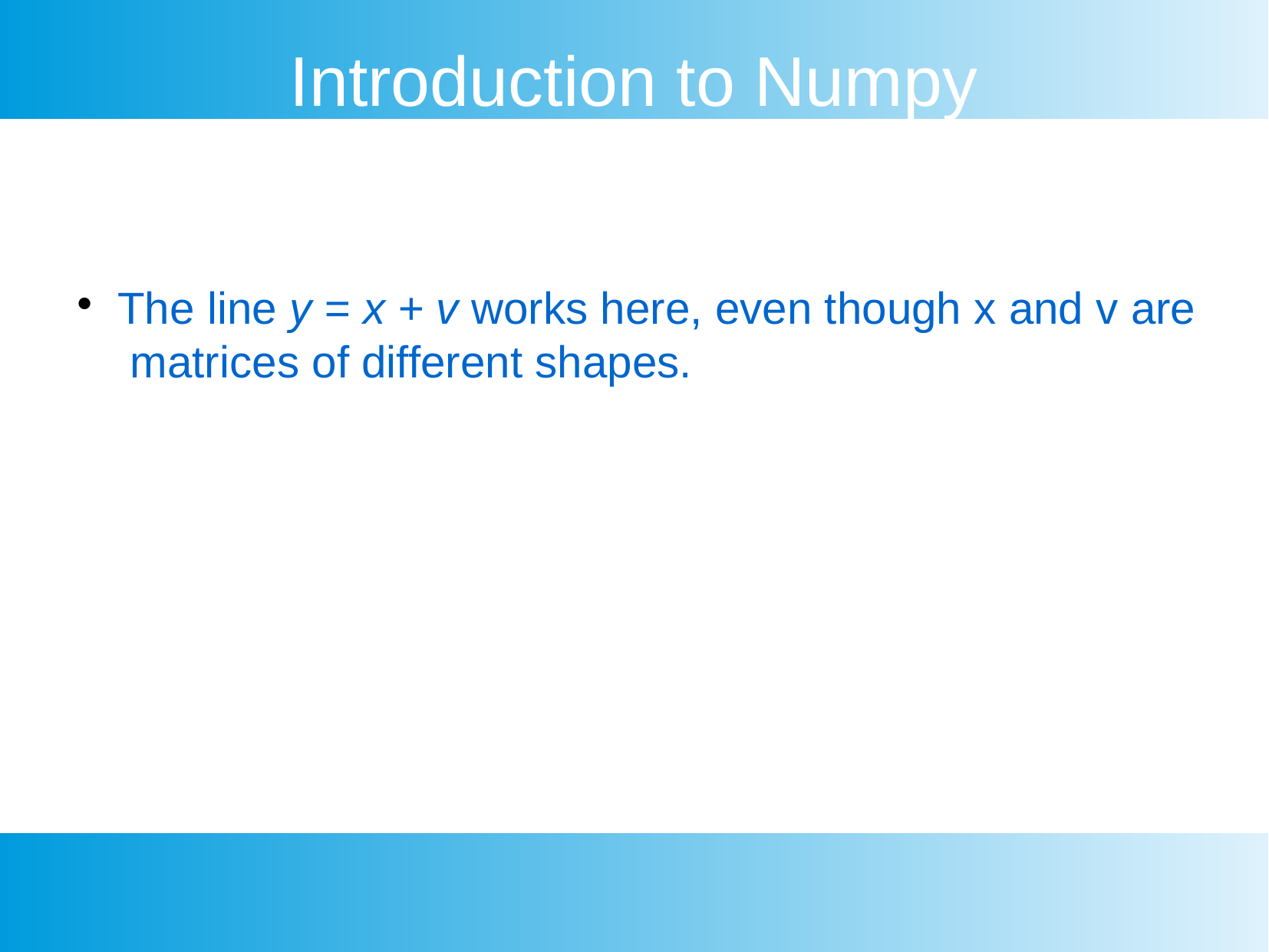

Introduction to Numpy

The line y = x + v works here, even though x and v are  matrices of different shapes.